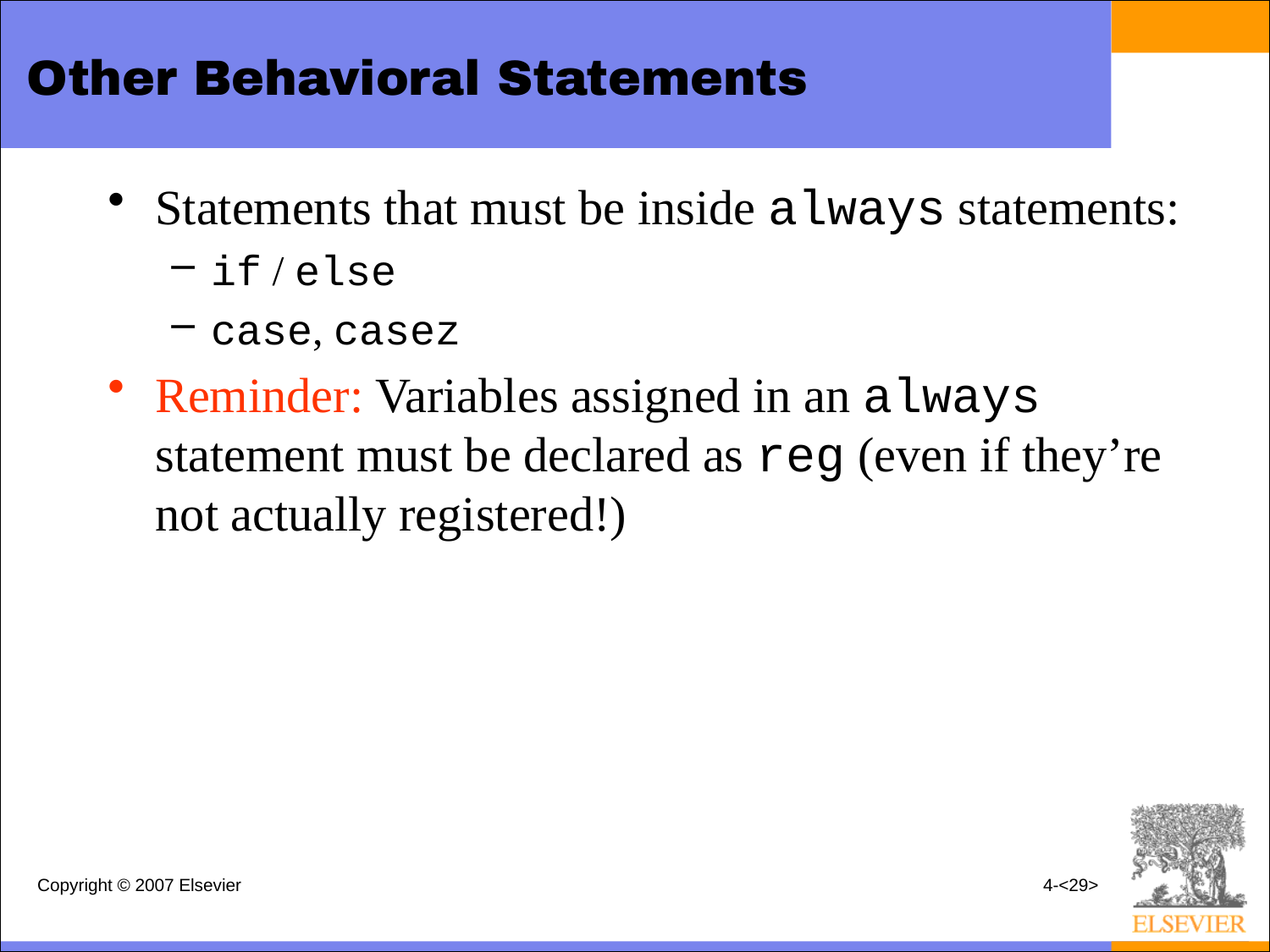

# Other Behavioral Statements

Statements that must be inside always statements:
if / else
case, casez
Reminder: Variables assigned in an always statement must be declared as reg (even if they’re not actually registered!)
Copyright © 2007 Elsevier
4-<29>